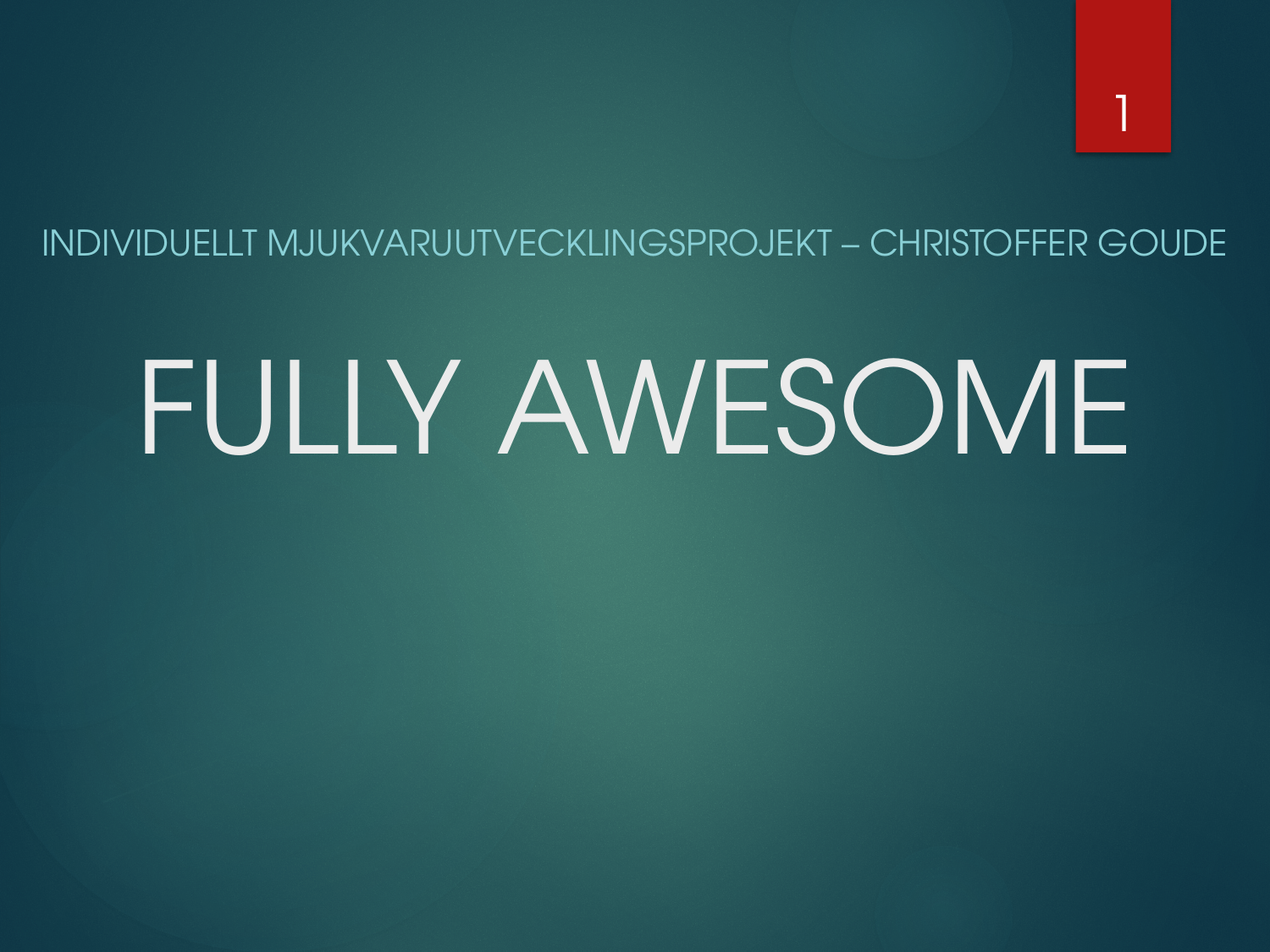

1
Individuellt Mjukvaruutvecklingsprojekt – Christoffer Goude
# FULLY AWESOME